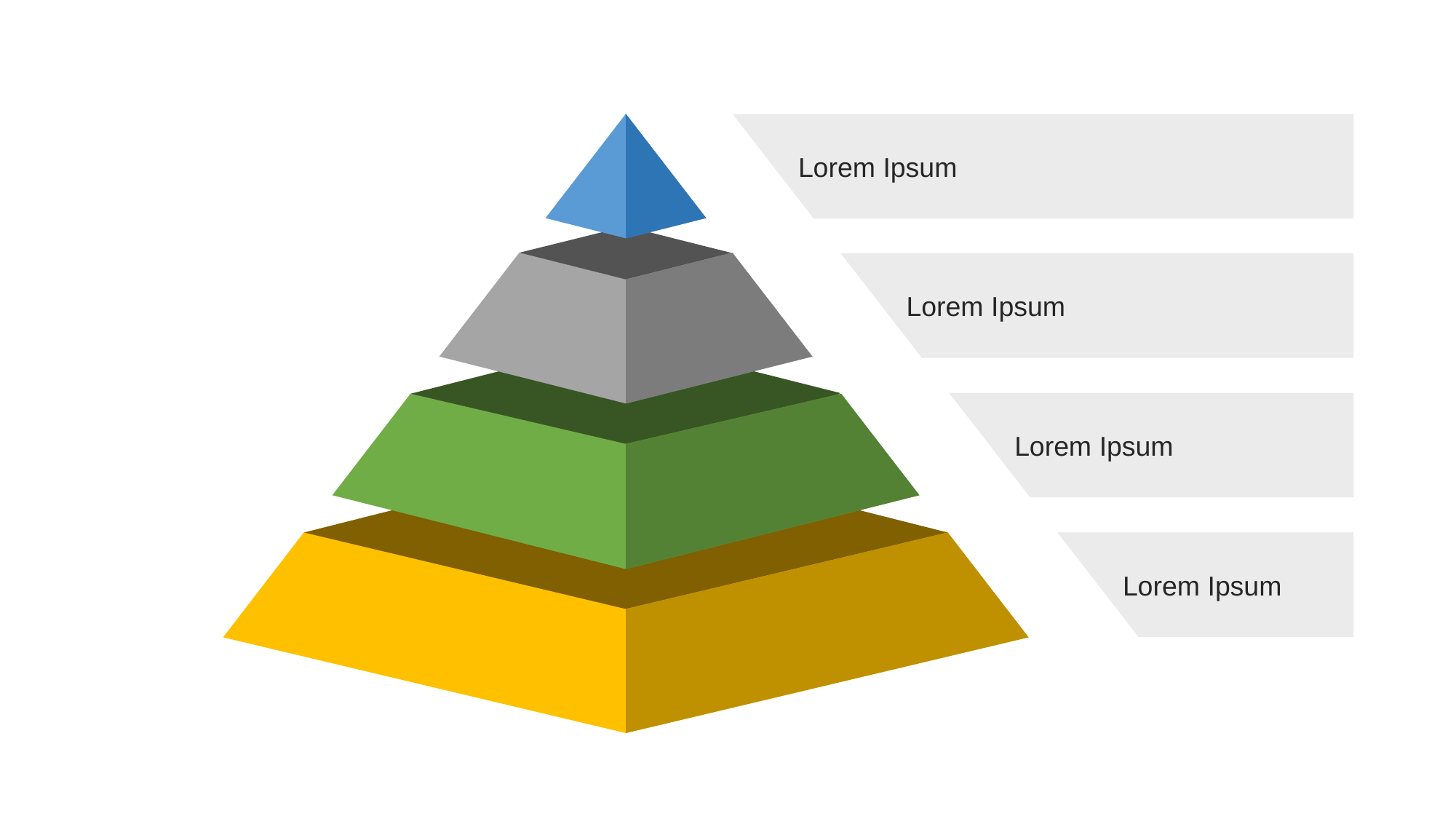

Lorem Ipsum
Lorem Ipsum
Lorem Ipsum
Lorem Ipsum